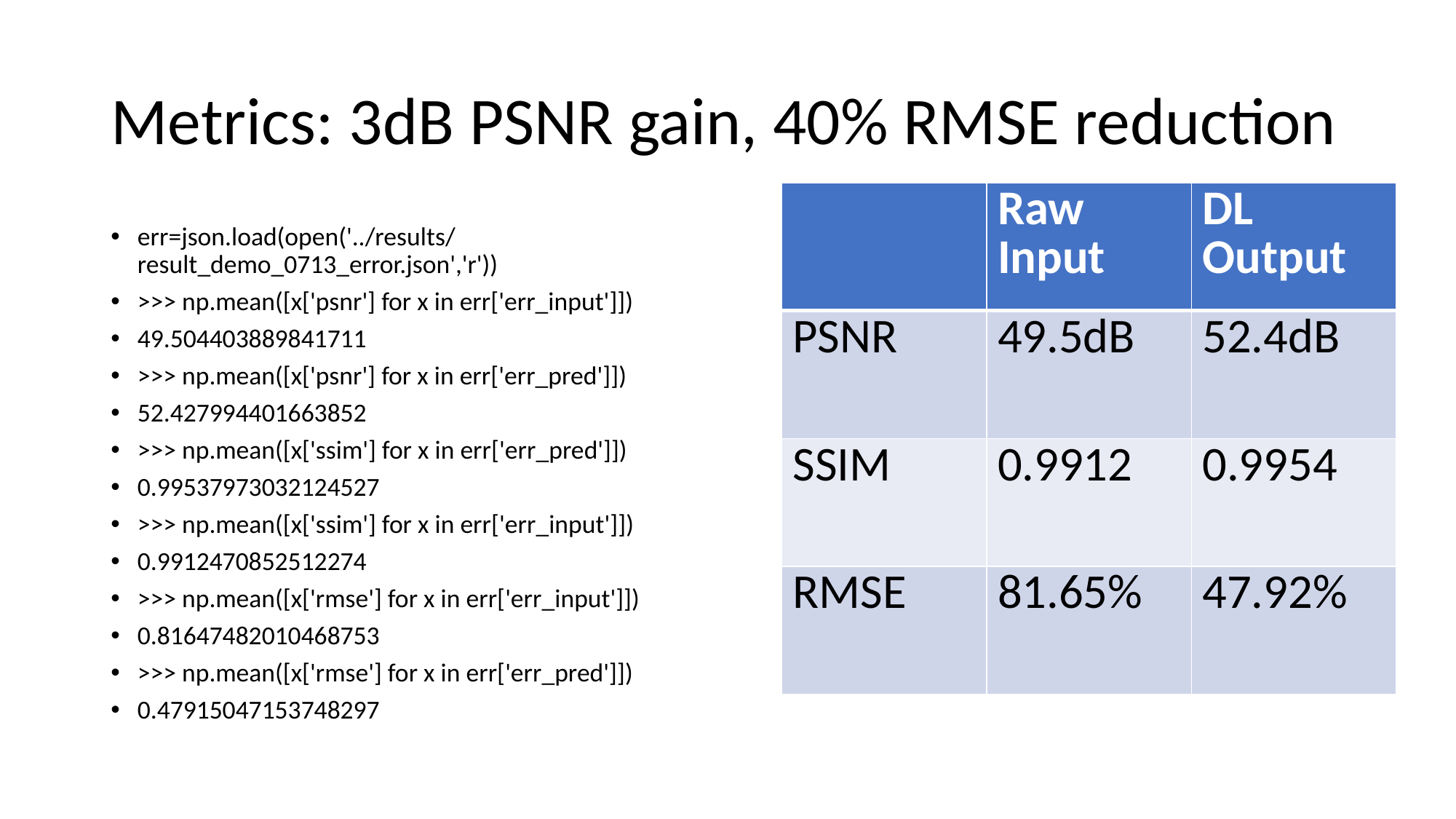

# Metrics: 3dB PSNR gain, 40% RMSE reduction
|  | Raw Input | DL Output |
| --- | --- | --- |
| PSNR | 49.5dB | 52.4dB |
| SSIM | 0.9912 | 0.9954 |
| RMSE | 81.65% | 47.92% |
err=json.load(open('../results/result_demo_0713_error.json','r'))
>>> np.mean([x['psnr'] for x in err['err_input']])
49.504403889841711
>>> np.mean([x['psnr'] for x in err['err_pred']])
52.427994401663852
>>> np.mean([x['ssim'] for x in err['err_pred']])
0.99537973032124527
>>> np.mean([x['ssim'] for x in err['err_input']])
0.9912470852512274
>>> np.mean([x['rmse'] for x in err['err_input']])
0.81647482010468753
>>> np.mean([x['rmse'] for x in err['err_pred']])
0.47915047153748297